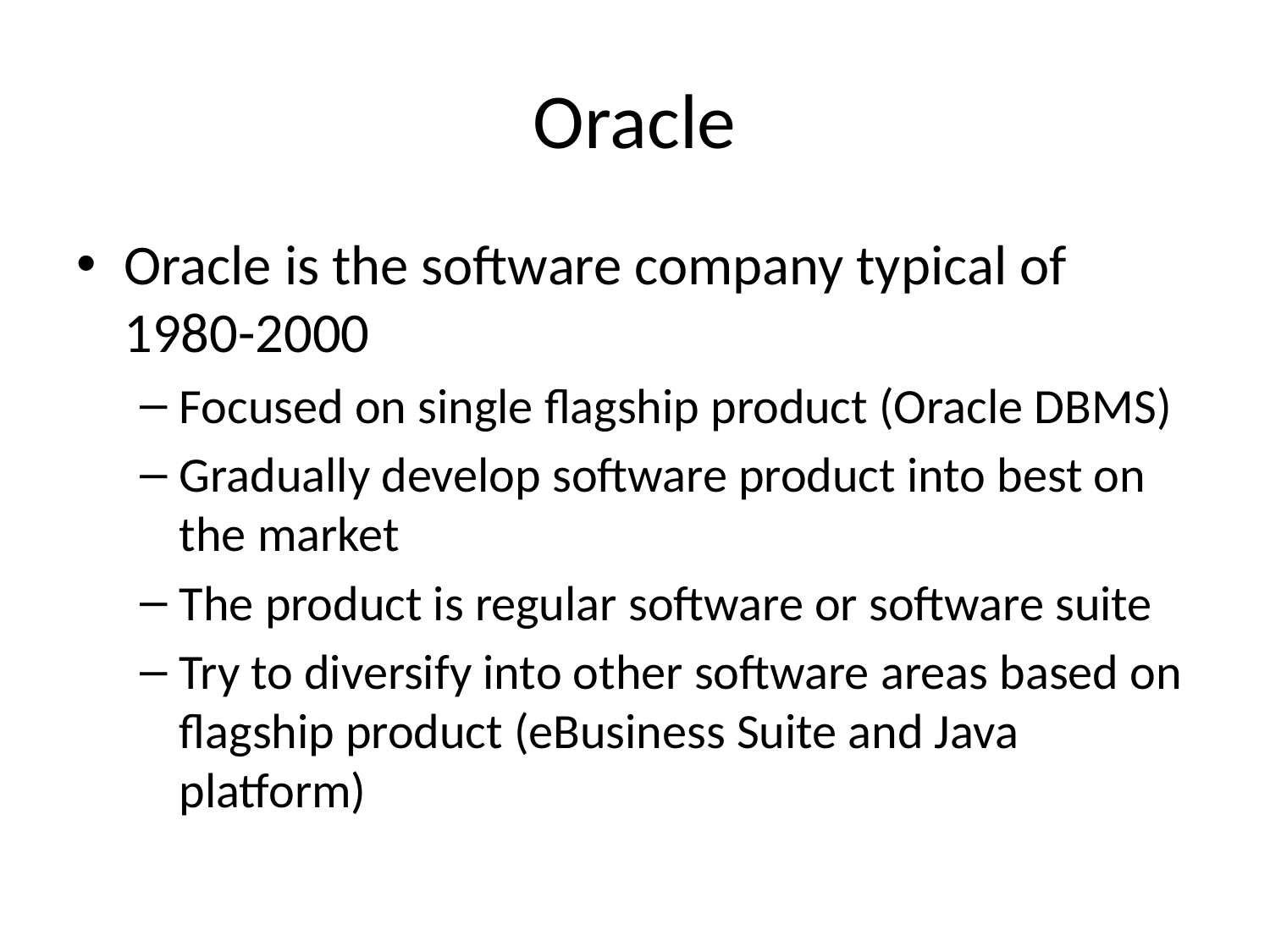

# Oracle
Oracle is the software company typical of 1980-2000
Focused on single flagship product (Oracle DBMS)
Gradually develop software product into best on the market
The product is regular software or software suite
Try to diversify into other software areas based on flagship product (eBusiness Suite and Java platform)